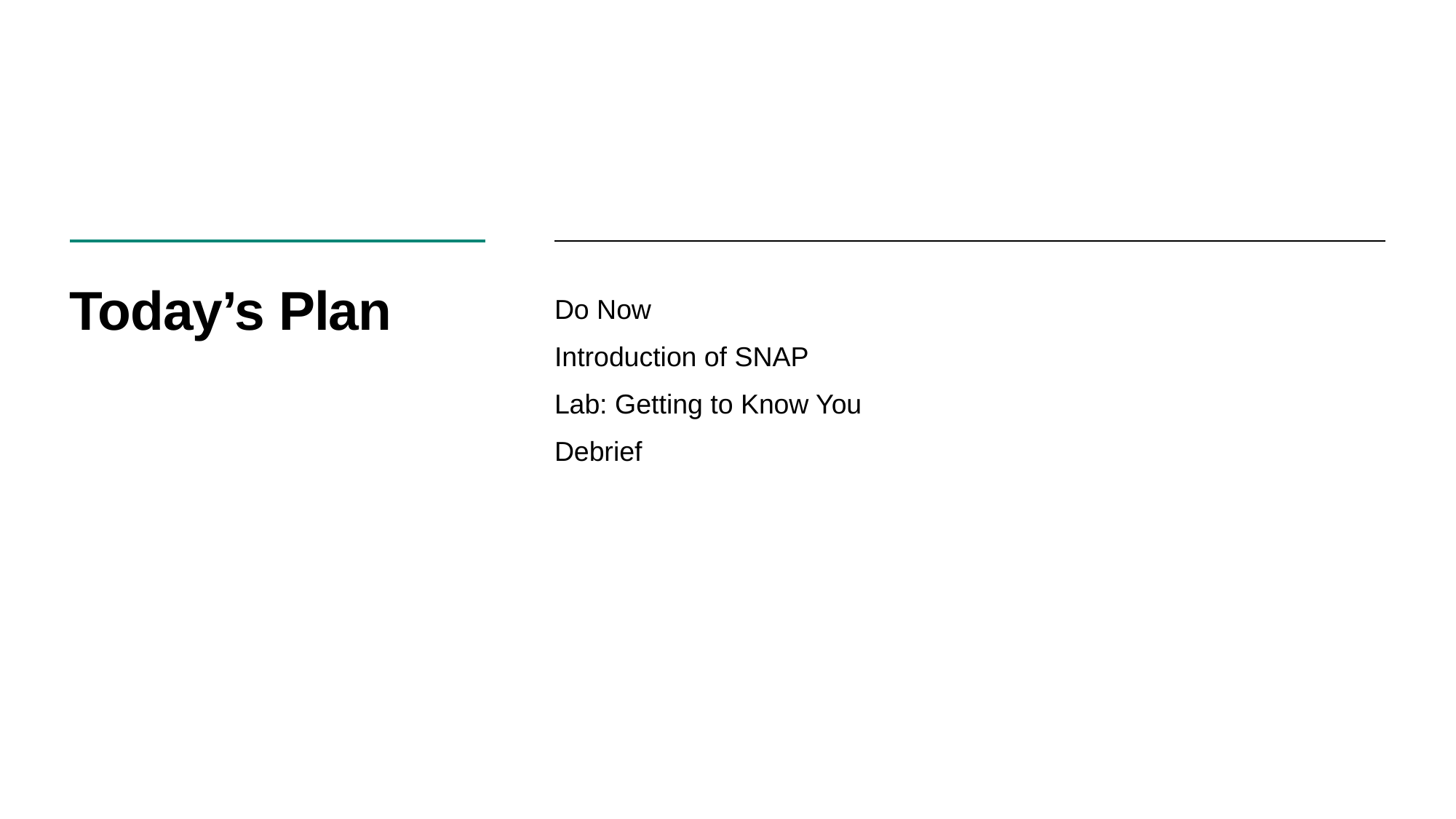

# Today’s Plan
Do Now
Introduction of SNAP
Lab: Getting to Know You
Debrief